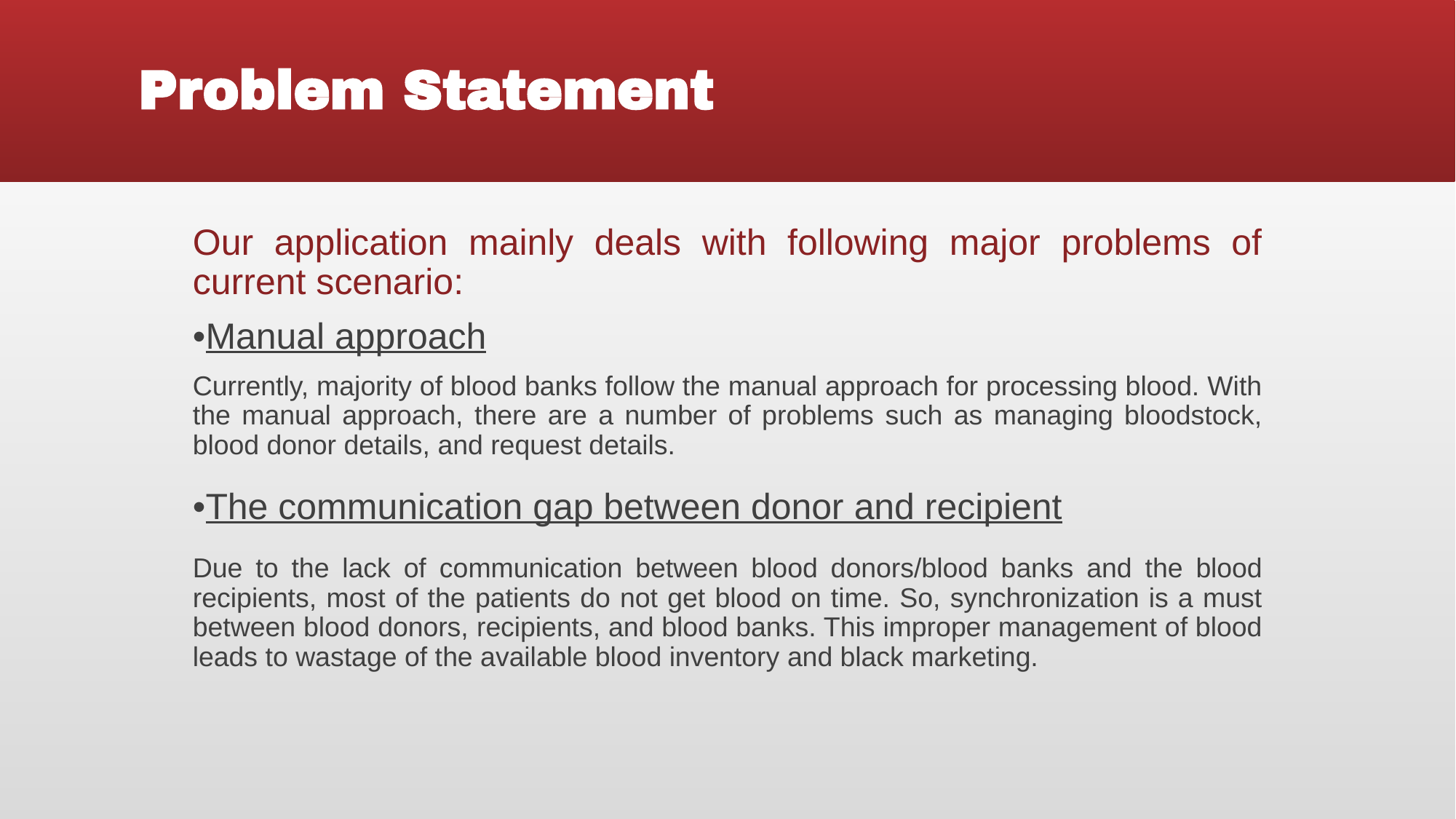

# Problem Statement
Our application mainly deals with following major problems of current scenario:
•Manual approach
Currently, majority of blood banks follow the manual approach for processing blood. With the manual approach, there are a number of problems such as managing bloodstock, blood donor details, and request details.
•The communication gap between donor and recipient
Due to the lack of communication between blood donors/blood banks and the blood recipients, most of the patients do not get blood on time. So, synchronization is a must between blood donors, recipients, and blood banks. This improper management of blood leads to wastage of the available blood inventory and black marketing.